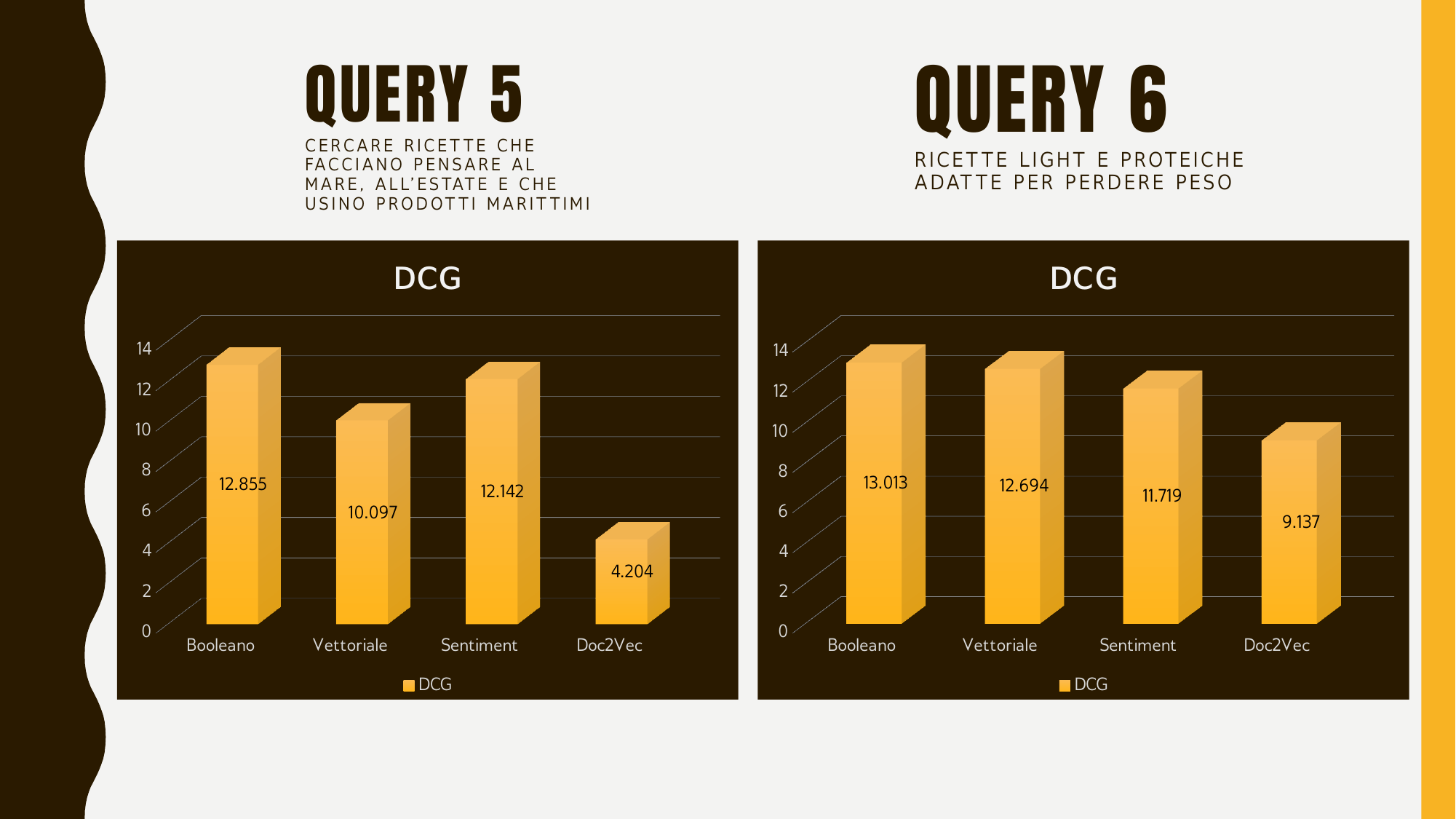

Query 5
Cercare ricette che facciano pensare al mare, all’estate e che usino prodotti marittimi
# Query 6 Ricette light e proteiche adatte per perdere peso

[unsupported chart]

[unsupported chart]